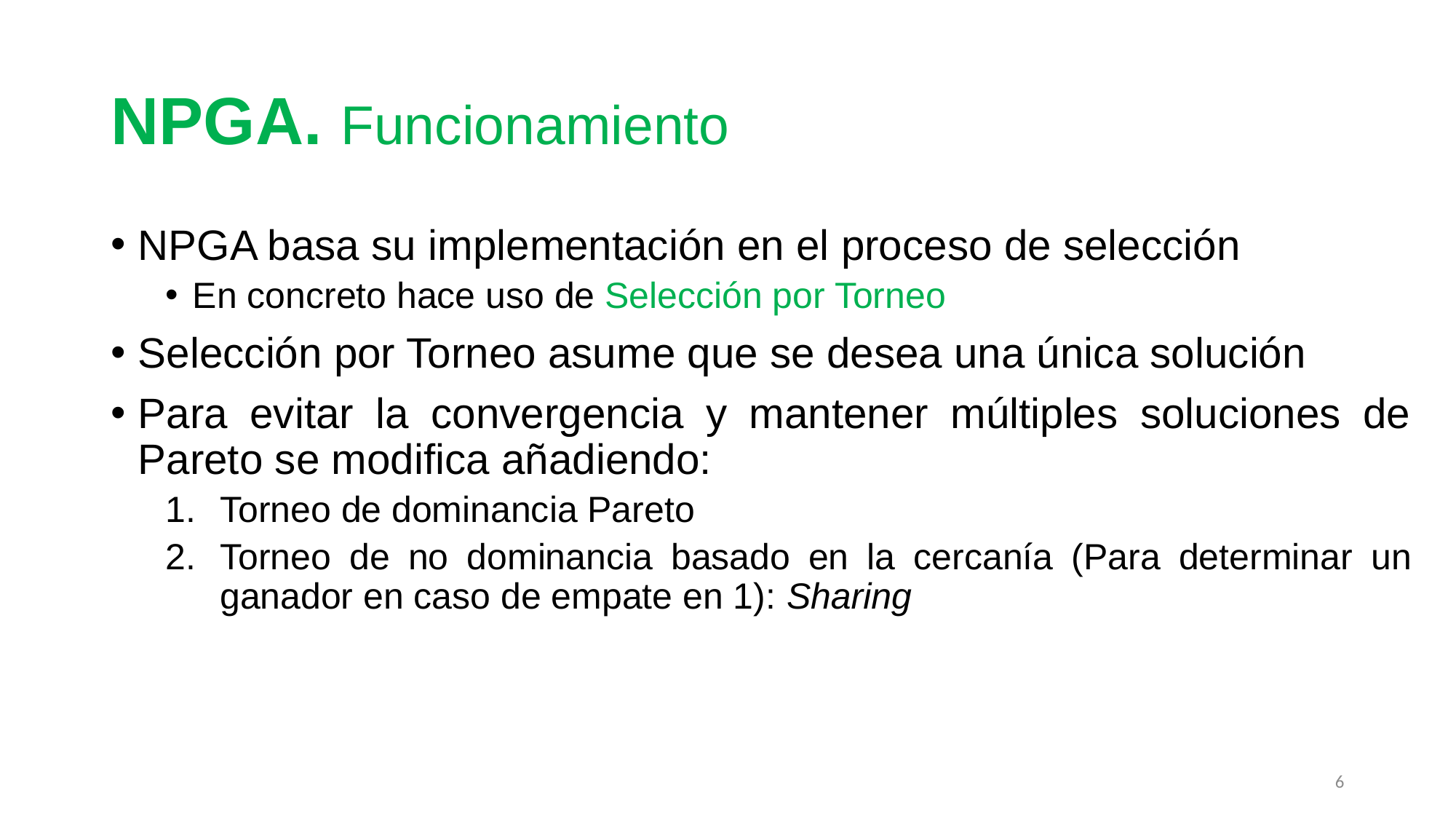

# NPGA. Funcionamiento
NPGA basa su implementación en el proceso de selección
En concreto hace uso de Selección por Torneo
Selección por Torneo asume que se desea una única solución
Para evitar la convergencia y mantener múltiples soluciones de Pareto se modifica añadiendo:
Torneo de dominancia Pareto
Torneo de no dominancia basado en la cercanía (Para determinar un ganador en caso de empate en 1): Sharing

6